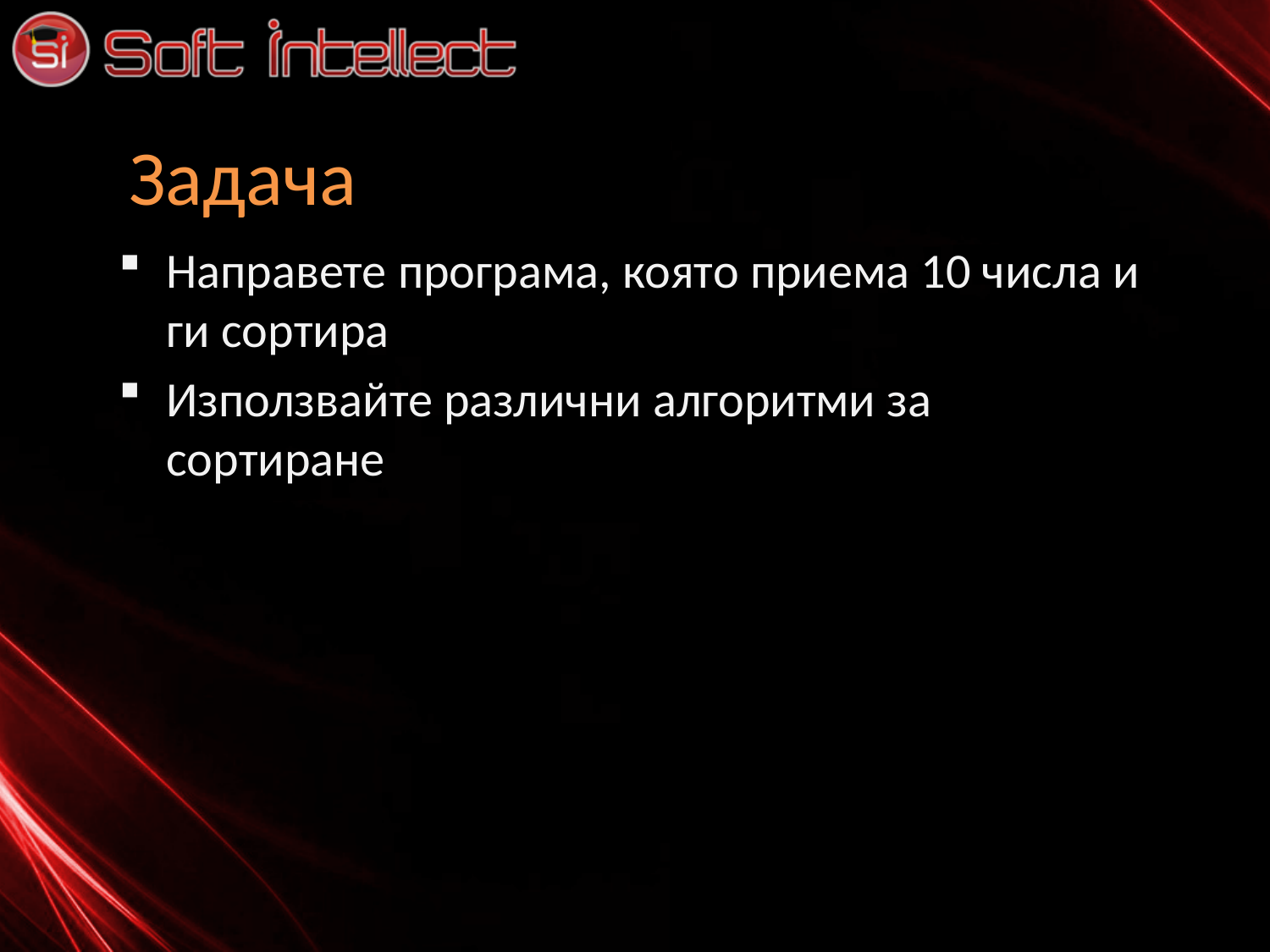

# Задача
Направете програма, която приема 10 числа и ги сортира
Използвайте различни алгоритми за сортиране